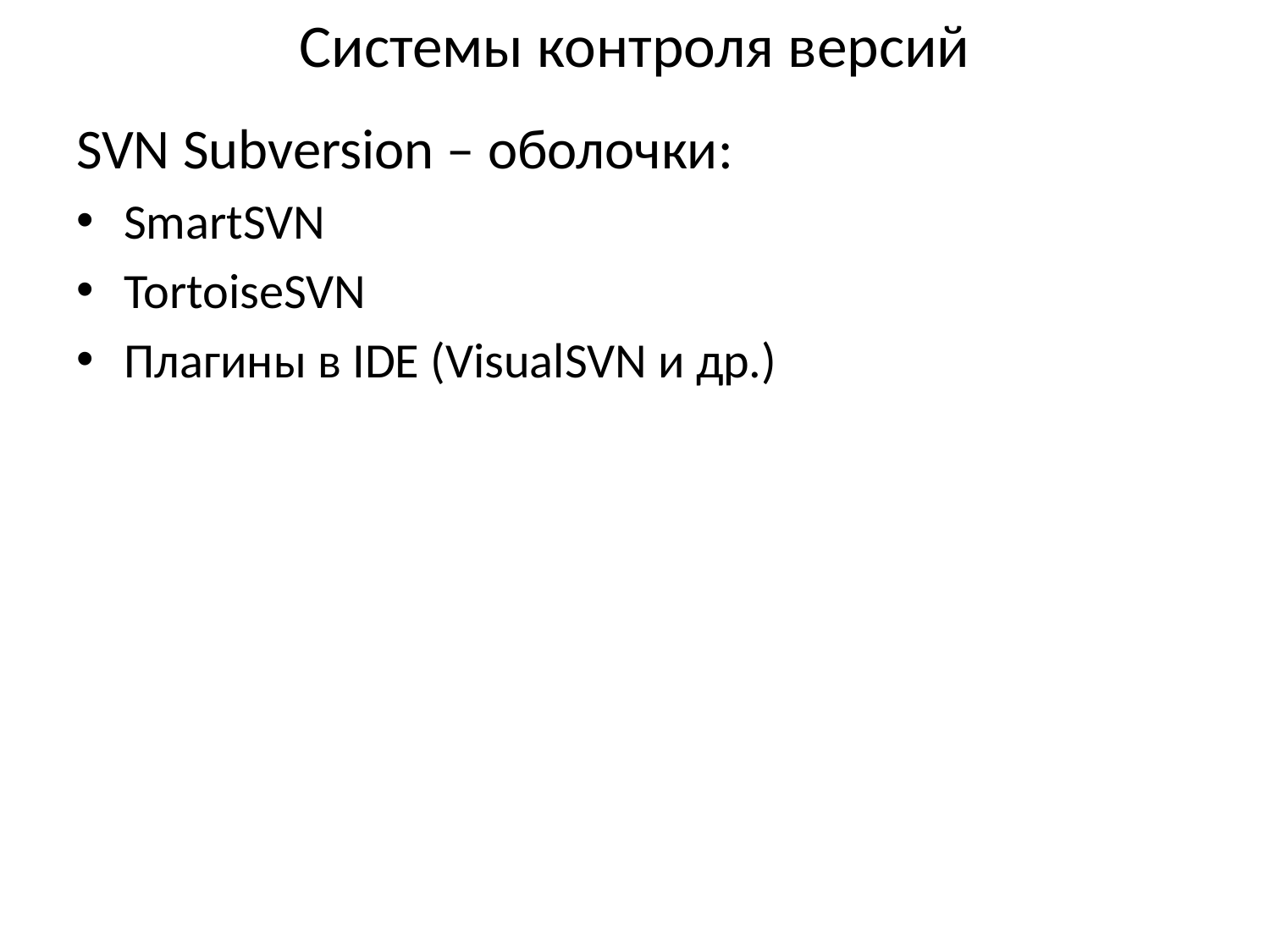

Системы контроля версий
SVN Subversion – оболочки:
SmartSVN
TortoiseSVN
Плагины в IDE (VisualSVN и др.)